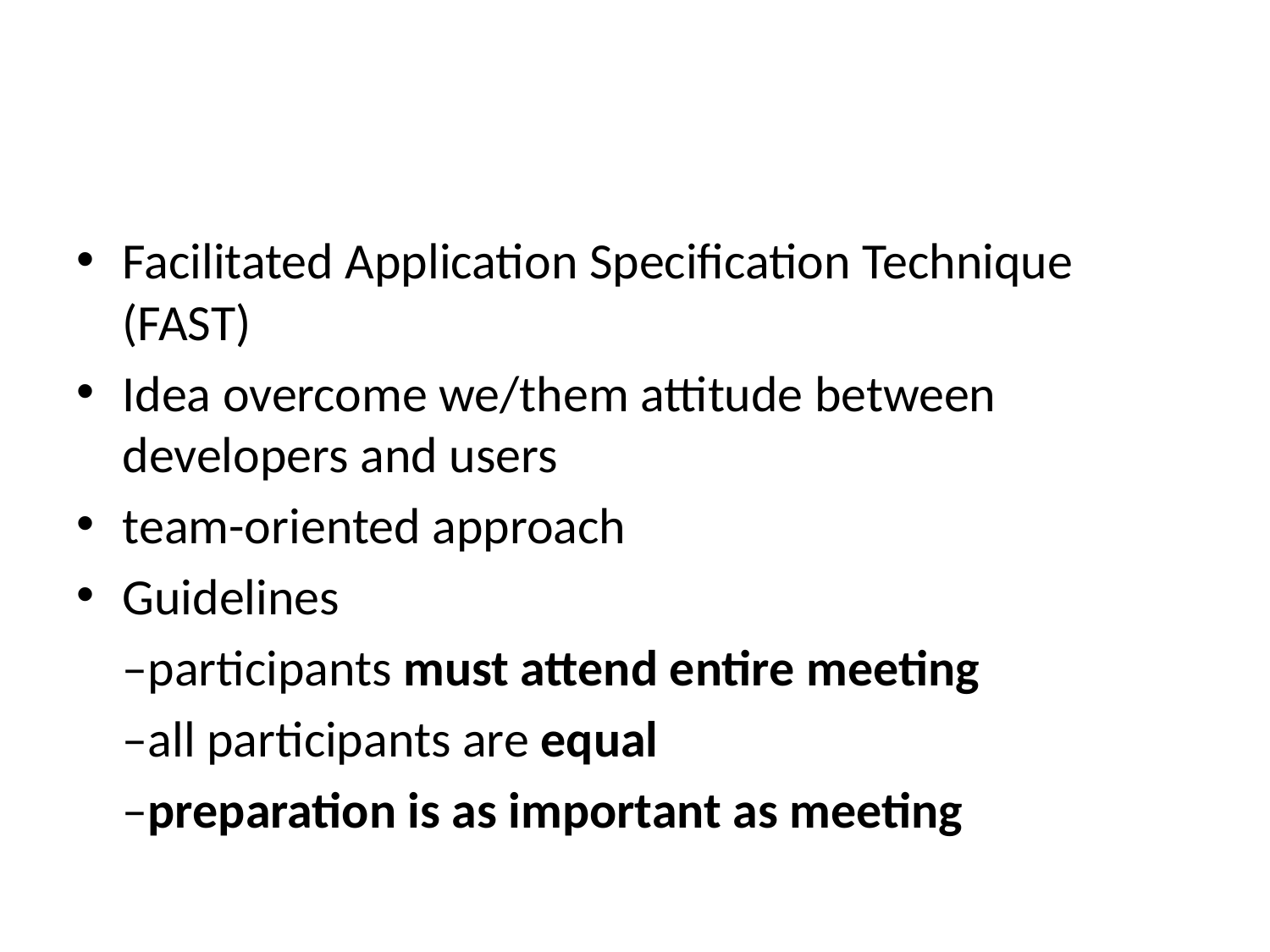

#
Facilitated Application Specification Technique (FAST)
Idea overcome we/them attitude between developers and users
team-oriented approach
Guidelines
	–participants must attend entire meeting
	–all participants are equal
	–preparation is as important as meeting